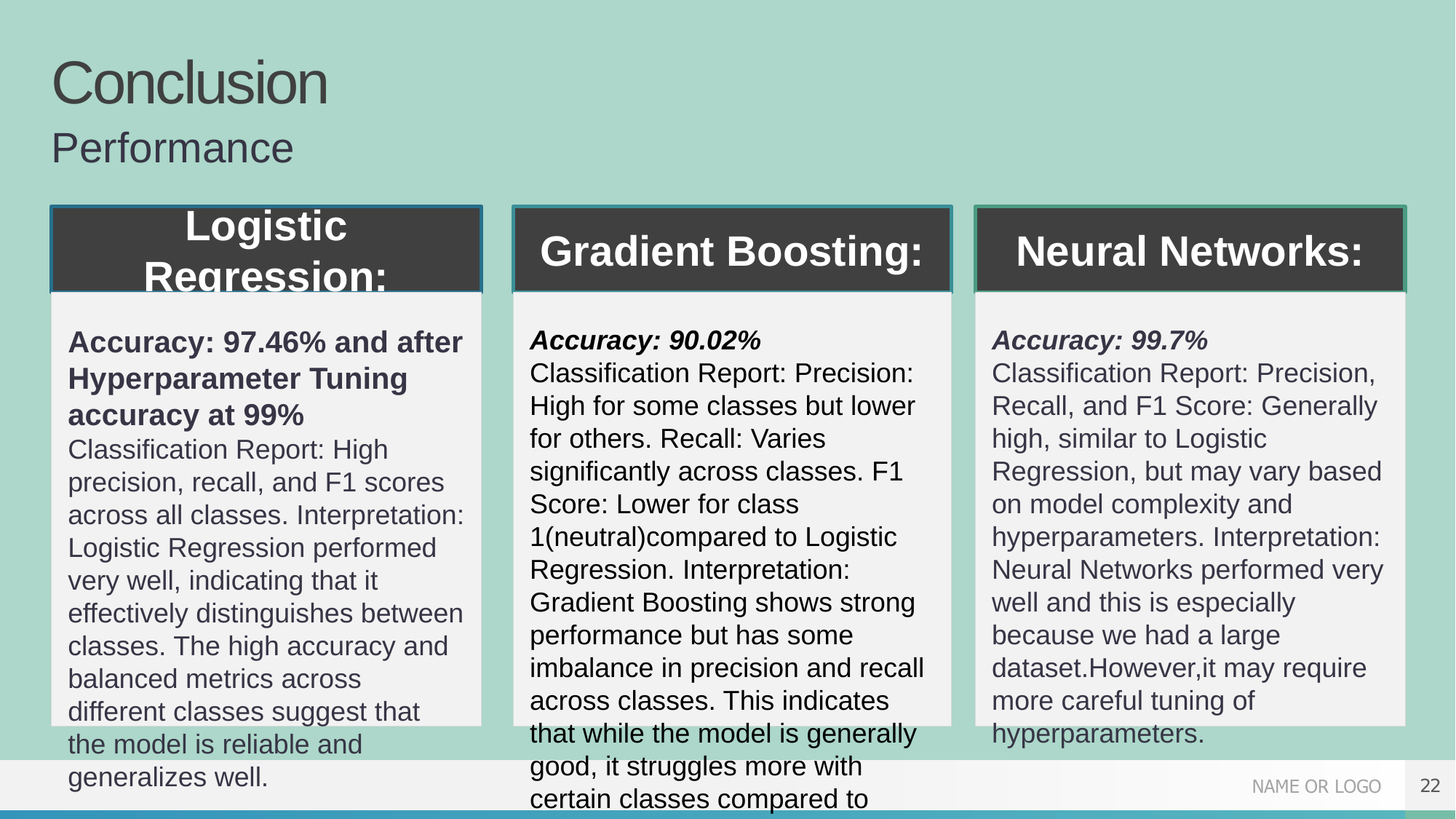

# Conclusion
Performance
Logistic Regression:
Gradient Boosting:
Neural Networks:
Accuracy: 97.46% and after Hyperparameter Tuning accuracy at 99%
Classification Report: High precision, recall, and F1 scores across all classes. Interpretation: Logistic Regression performed very well, indicating that it effectively distinguishes between classes. The high accuracy and balanced metrics across different classes suggest that the model is reliable and generalizes well.
Accuracy: 90.02%
Classification Report: Precision: High for some classes but lower for others. Recall: Varies significantly across classes. F1 Score: Lower for class 1(neutral)compared to Logistic Regression. Interpretation: Gradient Boosting shows strong performance but has some imbalance in precision and recall across classes. This indicates that while the model is generally good, it struggles more with certain classes compared to Logistic Regression. Further tuning might be needed.
Accuracy: 99.7%
Classification Report: Precision, Recall, and F1 Score: Generally high, similar to Logistic Regression, but may vary based on model complexity and hyperparameters. Interpretation: Neural Networks performed very well and this is especially because we had a large dataset.However,it may require more careful tuning of hyperparameters.
22